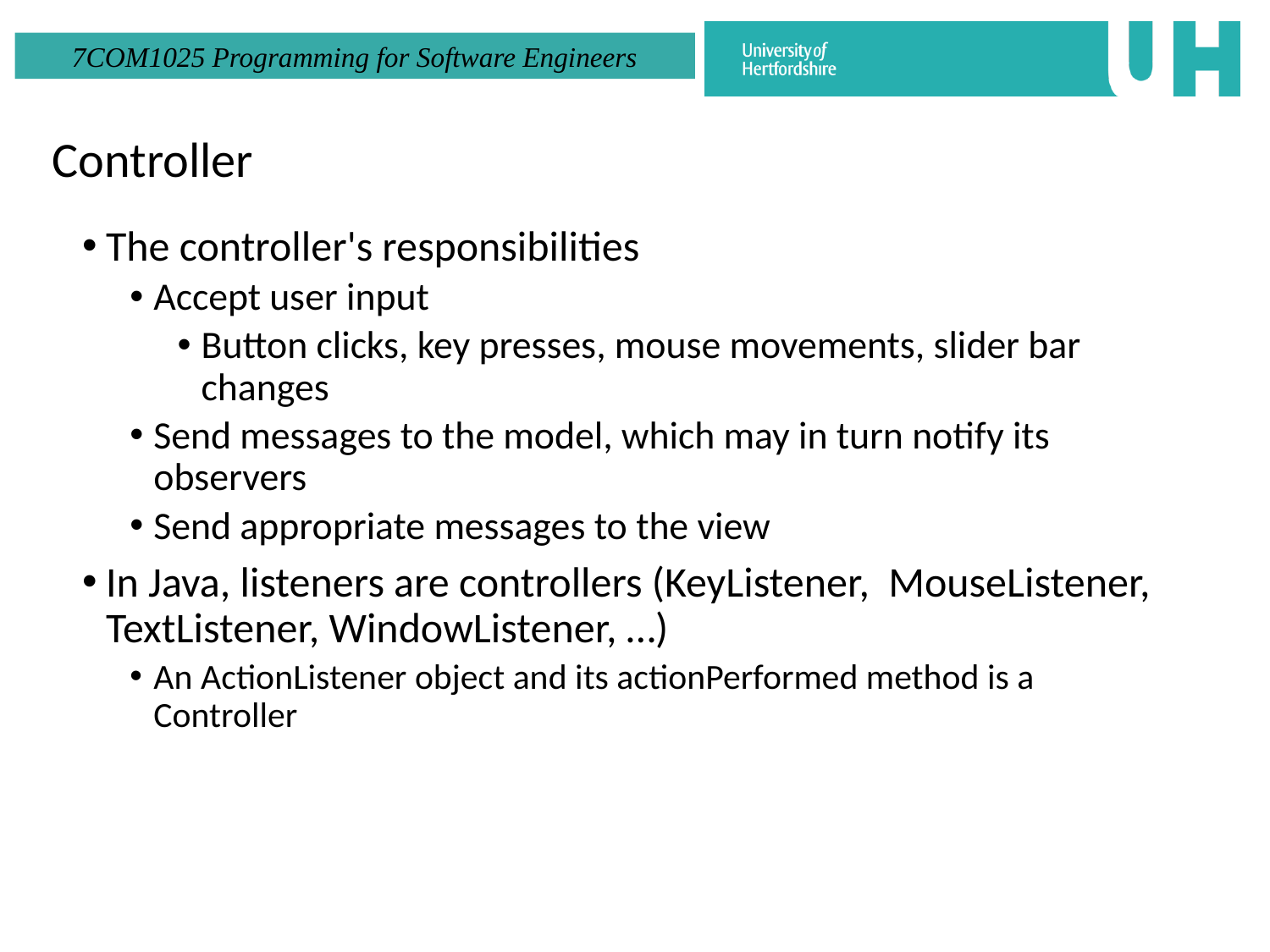

# Controller
The controller's responsibilities
Accept user input
Button clicks, key presses, mouse movements, slider bar changes
Send messages to the model, which may in turn notify its observers
Send appropriate messages to the view
In Java, listeners are controllers (KeyListener,  MouseListener, TextListener, WindowListener, …)
An ActionListener object and its actionPerformed method is a Controller